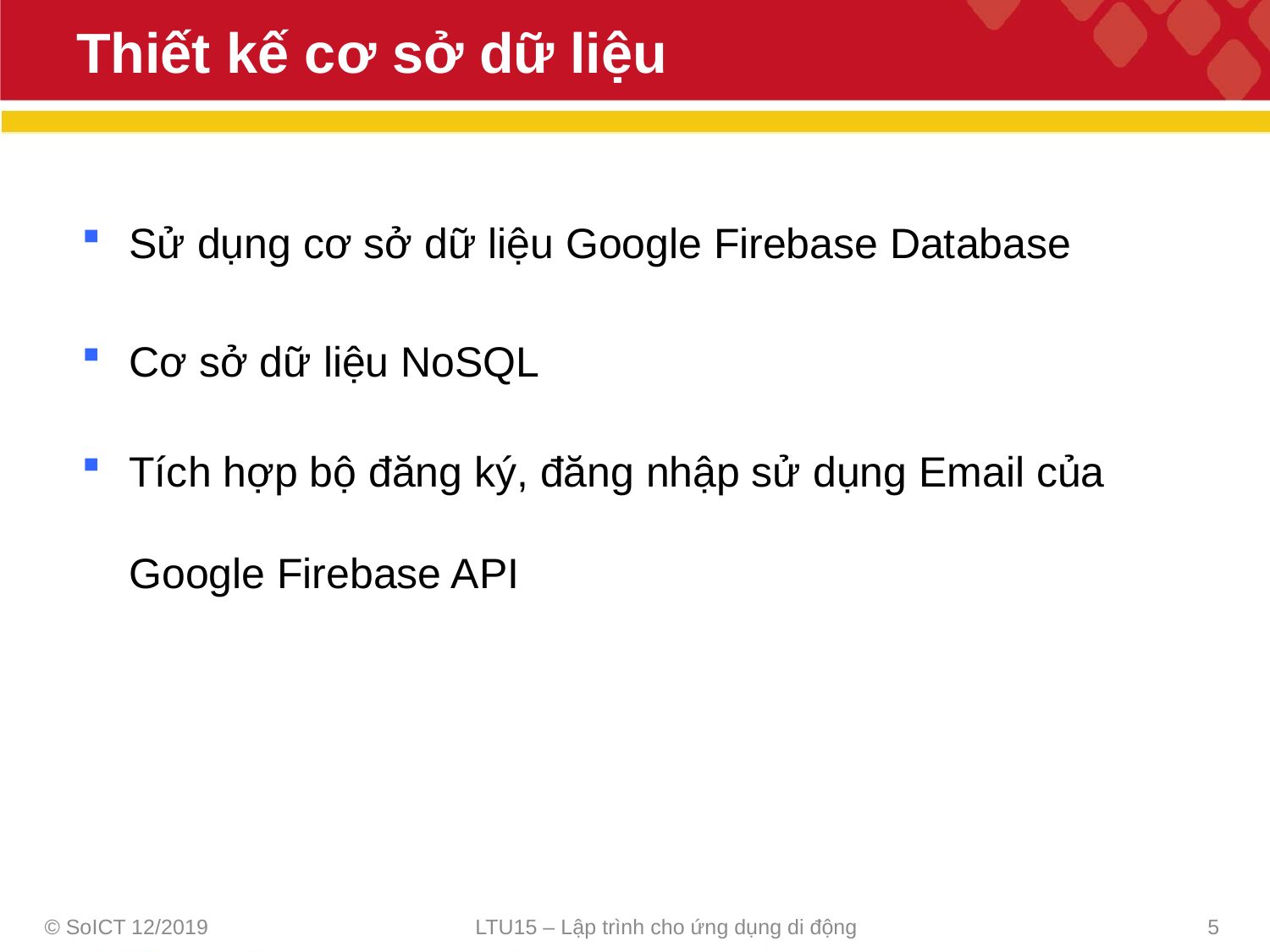

# Thiết kế cơ sở dữ liệu
Sử dụng cơ sở dữ liệu Google Firebase Database

Cơ sở dữ liệu NoSQL
Tích hợp bộ đăng ký, đăng nhập sử dụng Email của Google Firebase API

© SoICT 12/2019
LTU15 – Lập trình cho ứng dụng di động
5